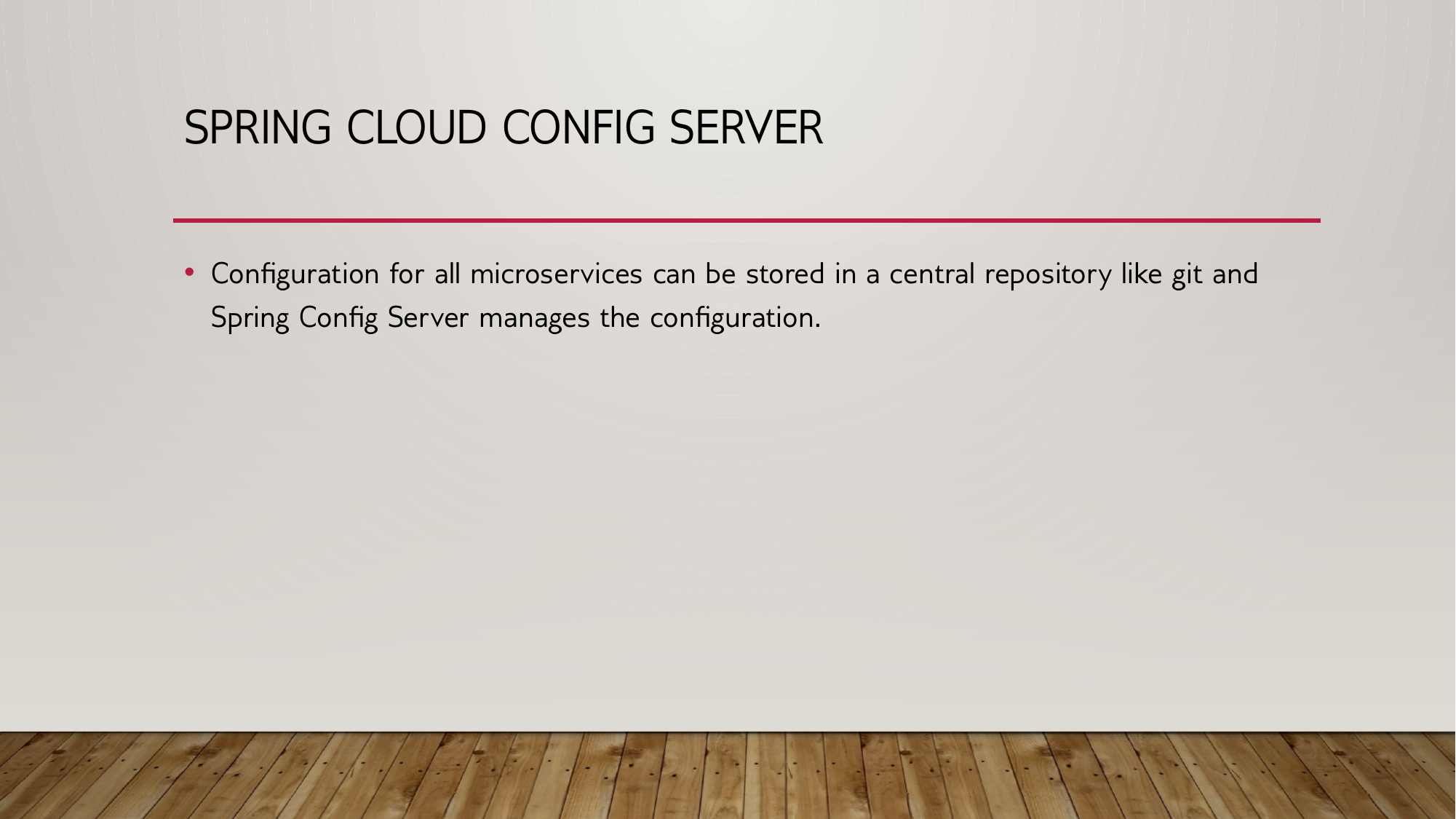

# Spring Cloud Config Server
Configuration for all microservices can be stored in a central repository like git and Spring Config Server manages the configuration.